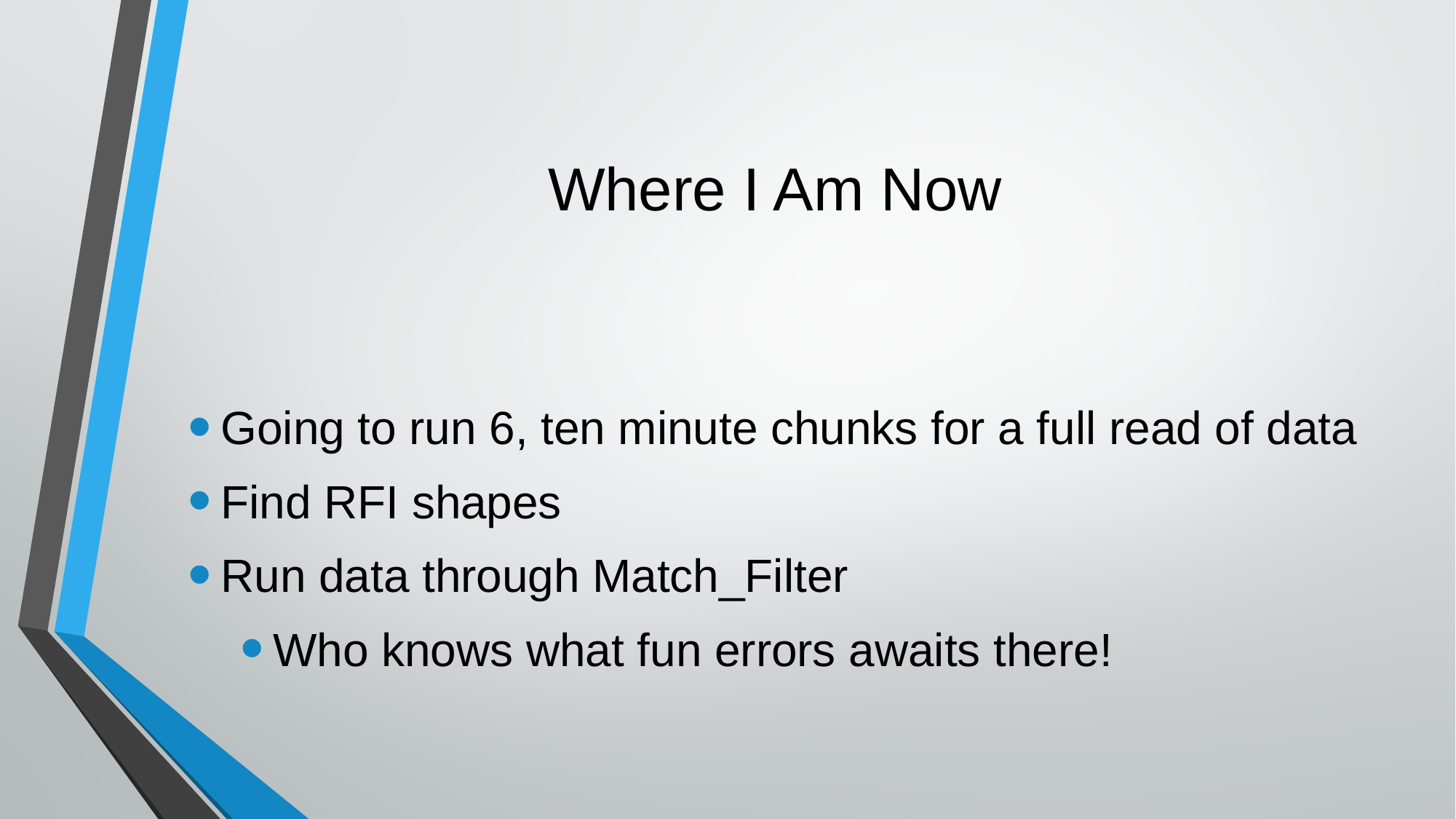

# Where I Am Now

Going to run 6, ten minute chunks for a full read of data
Find RFI shapes
Run data through Match_Filter
Who knows what fun errors awaits there!